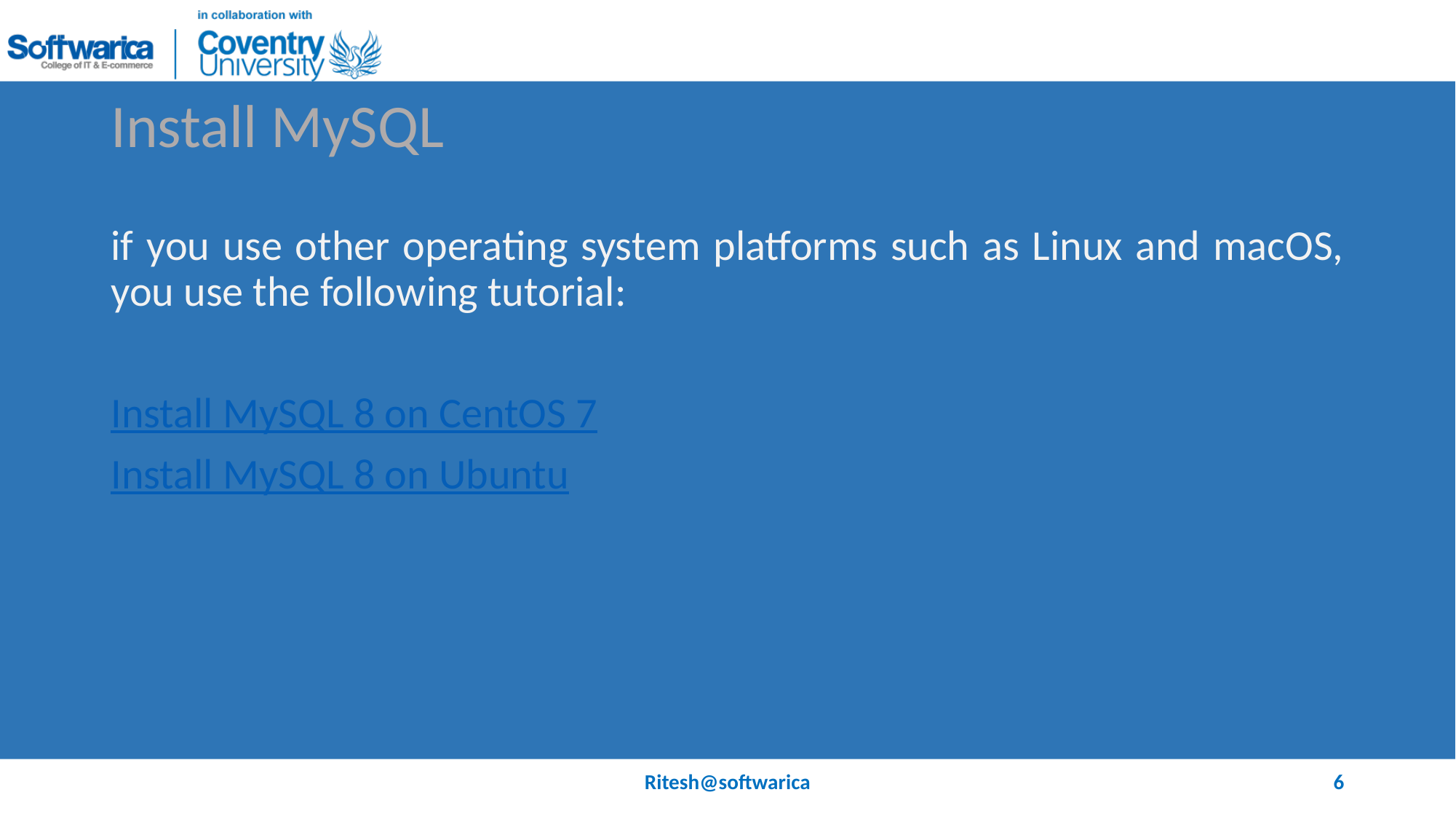

# Install MySQL
if you use other operating system platforms such as Linux and macOS, you use the following tutorial:

Install MySQL 8 on CentOS 7
Install MySQL 8 on Ubuntu

Ritesh@softwarica
6